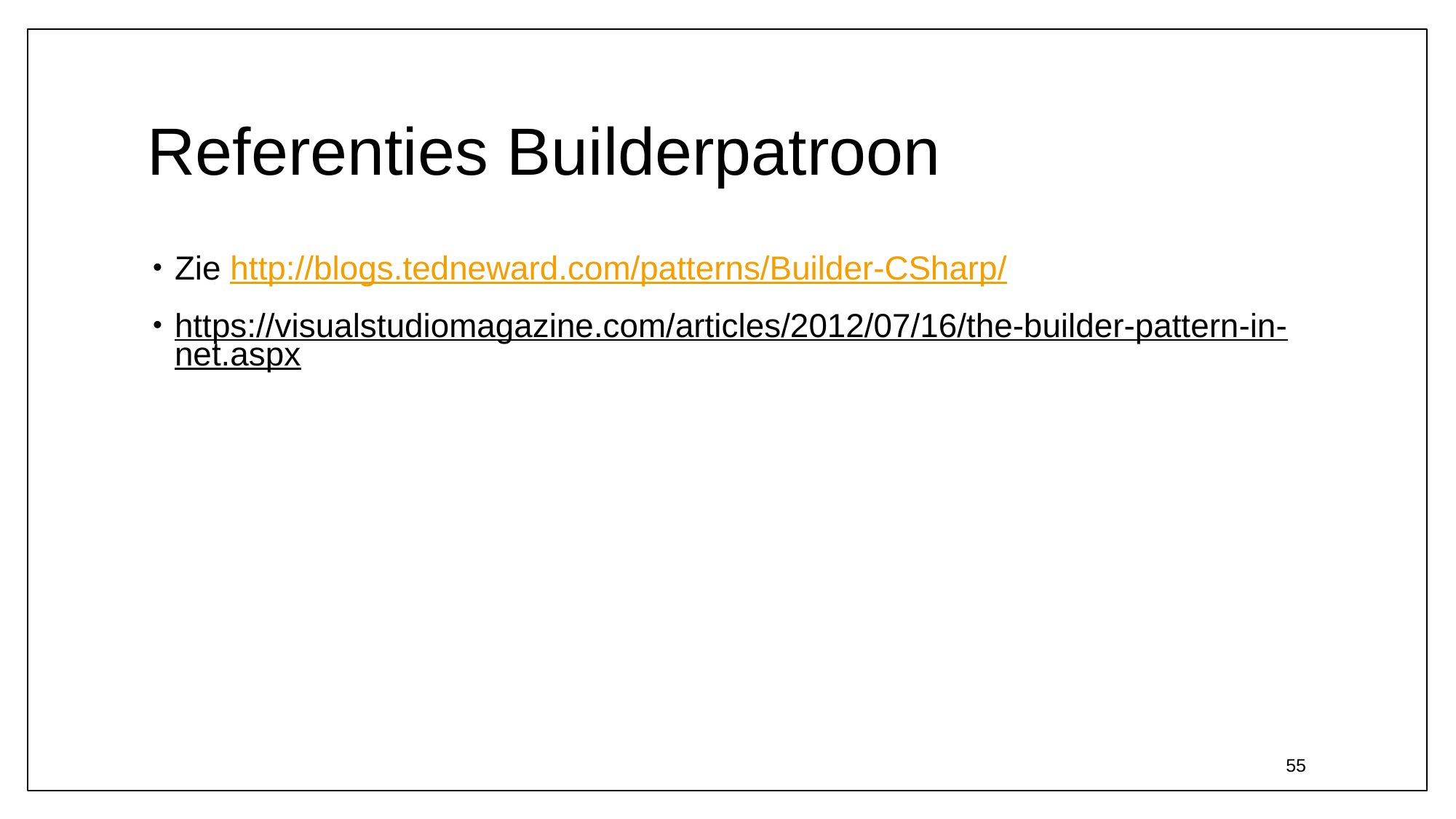

# Referenties Builderpatroon
Zie http://blogs.tedneward.com/patterns/Builder-CSharp/
https://visualstudiomagazine.com/articles/2012/07/16/the-builder-pattern-in-net.aspx
55